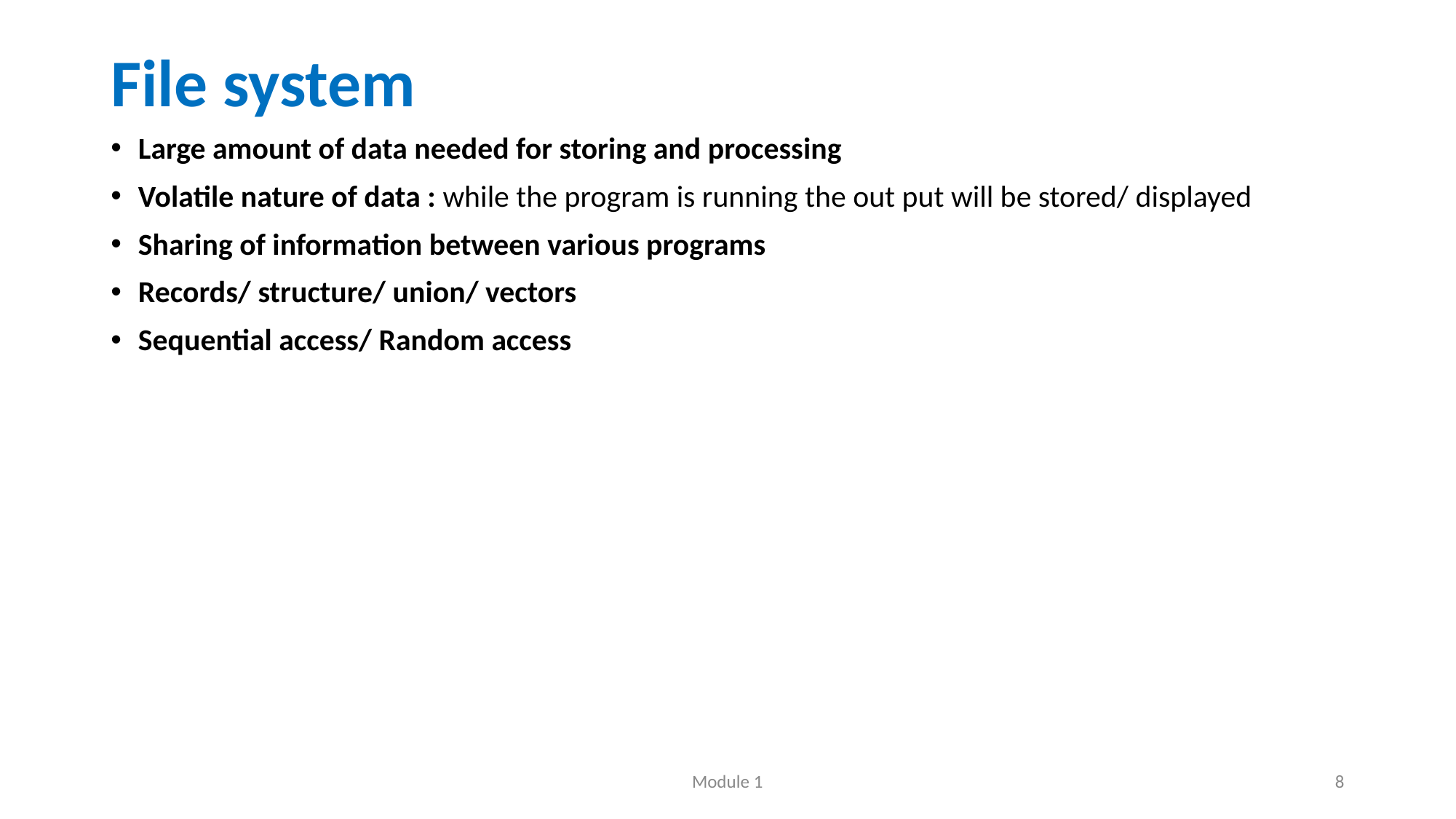

# File system
Large amount of data needed for storing and processing
Volatile nature of data : while the program is running the out put will be stored/ displayed
Sharing of information between various programs
Records/ structure/ union/ vectors
Sequential access/ Random access
Module 1
8